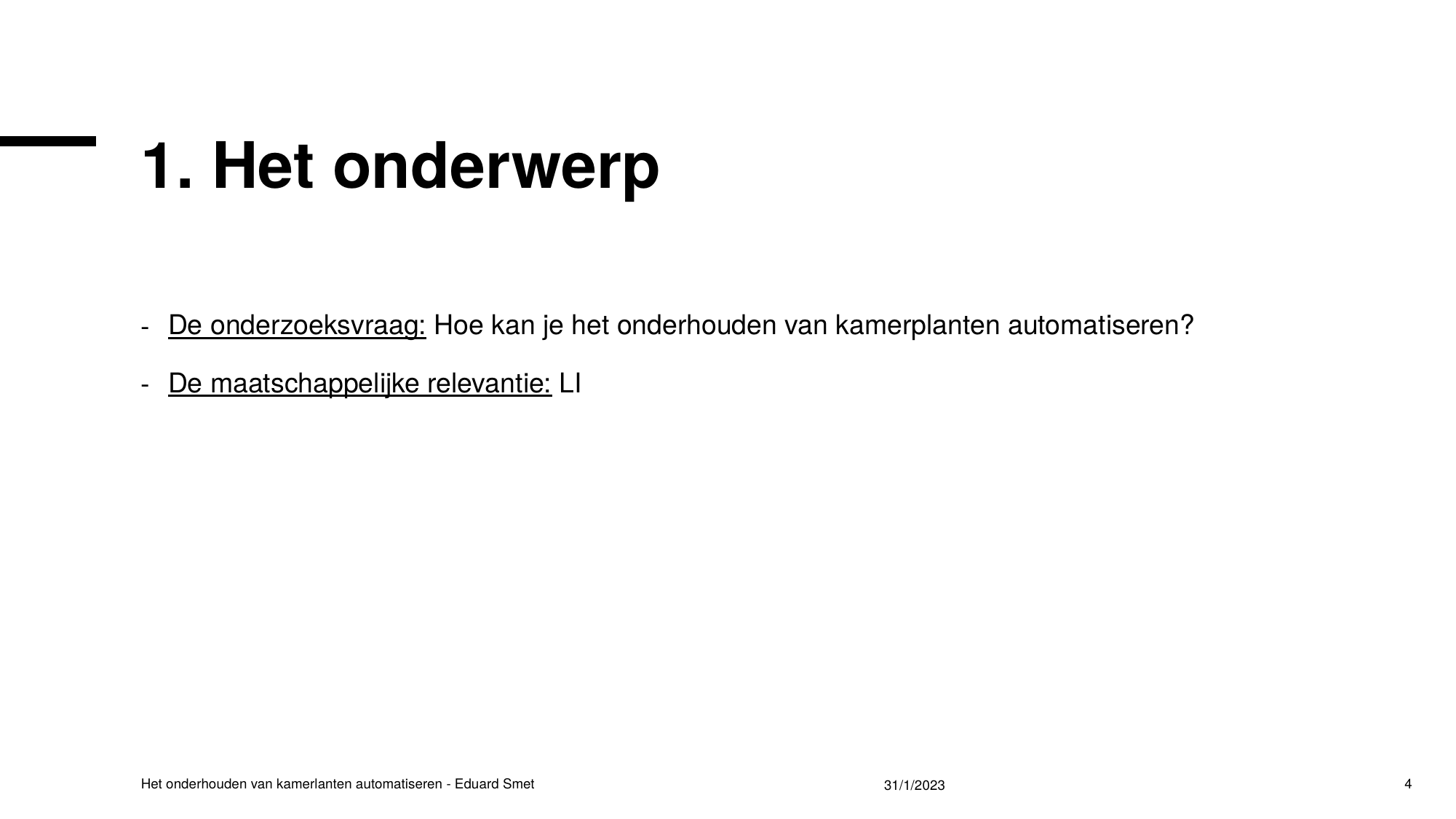

# 1. Het onderwerp
De onderzoeksvraag: Hoe kan je het onderhouden van kamerplanten automatiseren?
De maatschappelijke relevantie: LI
Het onderhouden van kamerlanten automatiseren - Eduard Smet
31/1/2023
4